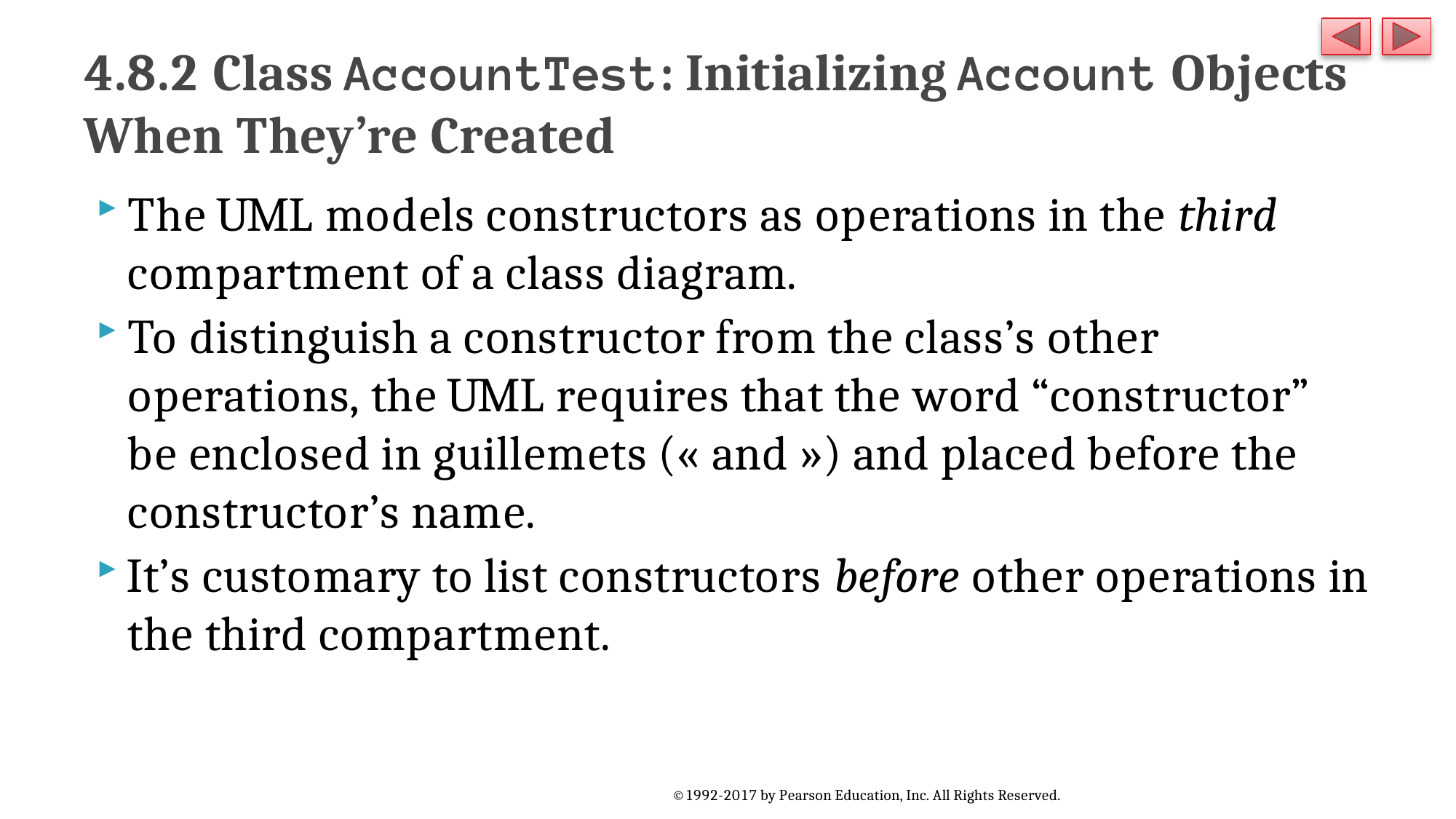

# 4.8.2 Class AccountTest: Initializing Account Objects When They’re Created
The UML models constructors as operations in the third compartment of a class diagram.
To distinguish a constructor from the class’s other operations, the UML requires that the word “constructor” be enclosed in guillemets (« and ») and placed before the constructor’s name.
It’s customary to list constructors before other operations in the third compartment.

©1992-2017 by Pearson Education, Inc. All Rights Reserved.